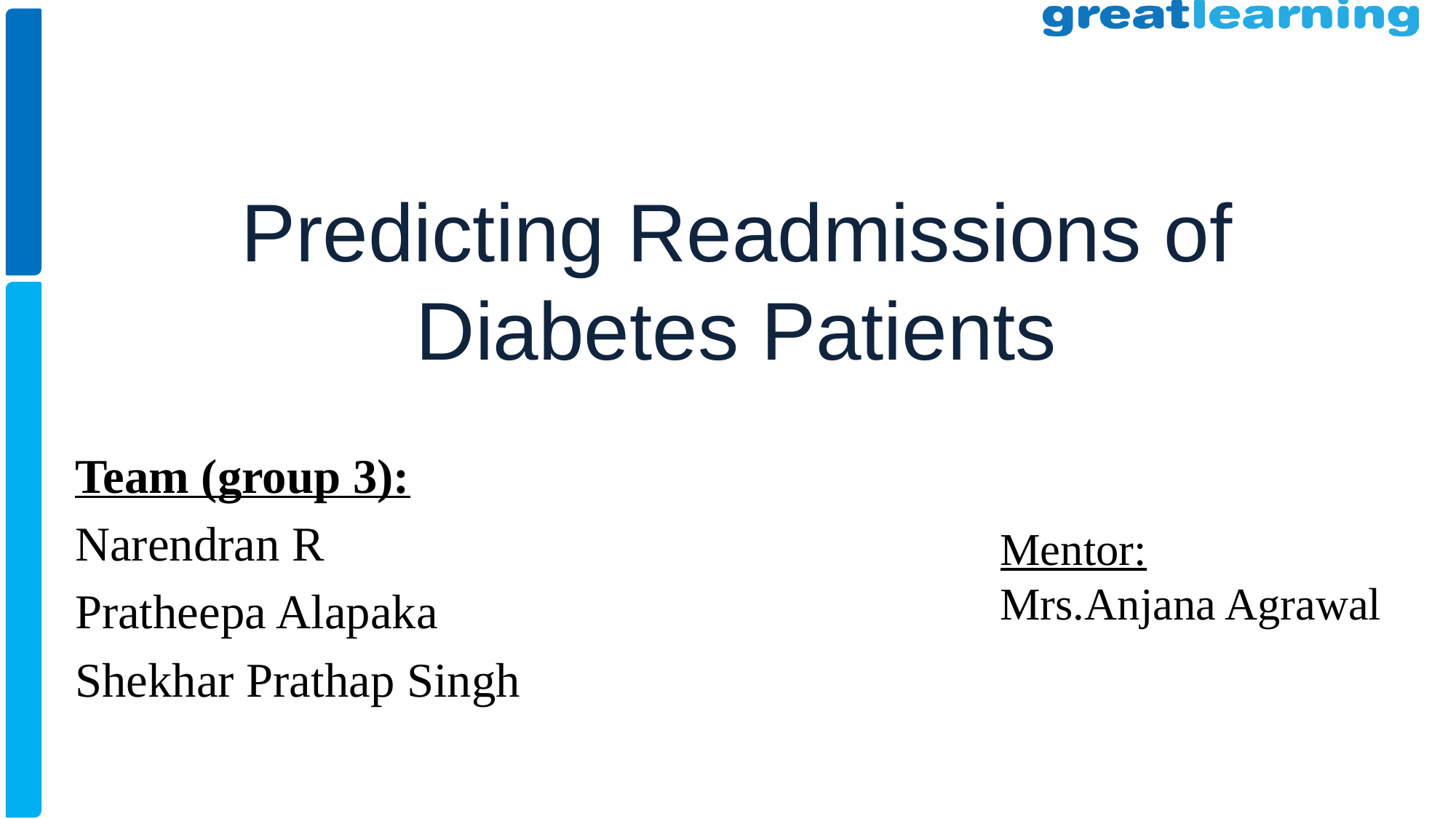

# Predicting Readmissions of Diabetes Patients
Team (group 3):
Narendran R
Pratheepa Alapaka
Shekhar Prathap Singh

Mentor:
Mrs.Anjana Agrawal